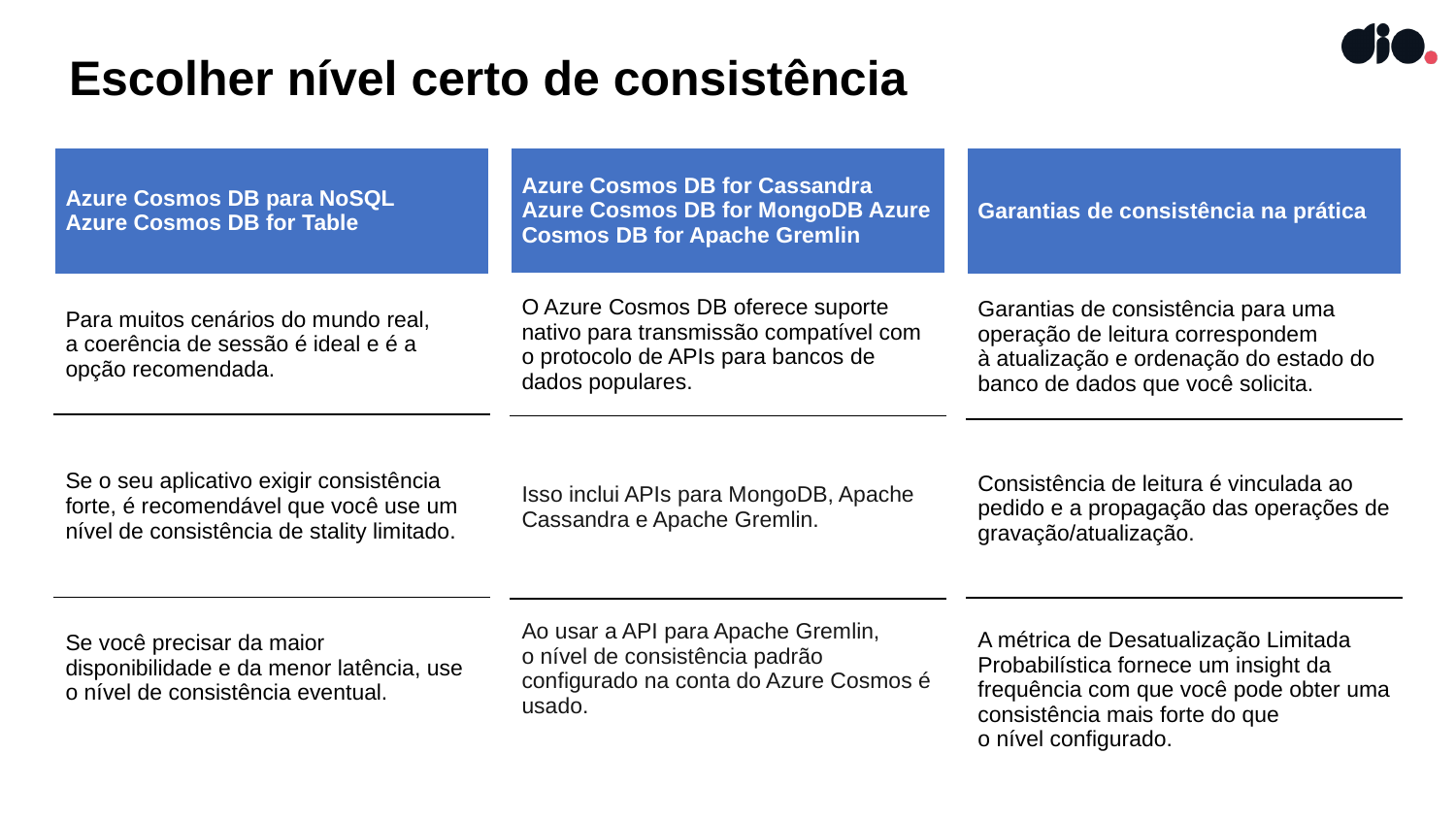

# Escolher nível certo de consistência
| Garantias de consistência na prática |
| --- |
| Garantias de consistência para uma operação de leitura correspondem à atualização e ordenação do estado do banco de dados que você solicita. |
| Consistência de leitura é vinculada ao pedido e a propagação das operações de gravação/atualização. |
| A métrica de Desatualização Limitada Probabilística fornece um insight da frequência com que você pode obter uma consistência mais forte do que o nível configurado. |
| Azure Cosmos DB para NoSQL Azure Cosmos DB for Table |
| --- |
| Para muitos cenários do mundo real, a coerência de sessão é ideal e é a opção recomendada. |
| Se o seu aplicativo exigir consistência forte, é recomendável que você use um nível de consistência de stality limitado. |
| Se você precisar da maior disponibilidade e da menor latência, use o nível de consistência eventual. |
| Azure Cosmos DB for Cassandra Azure Cosmos DB for MongoDB Azure Cosmos DB for Apache Gremlin |
| --- |
| O Azure Cosmos DB oferece suporte nativo para transmissão compatível com o protocolo de APIs para bancos de dados populares. |
| Isso inclui APIs para MongoDB, Apache Cassandra e Apache Gremlin. |
| Ao usar a API para Apache Gremlin, o nível de consistência padrão configurado na conta do Azure Cosmos é usado. |